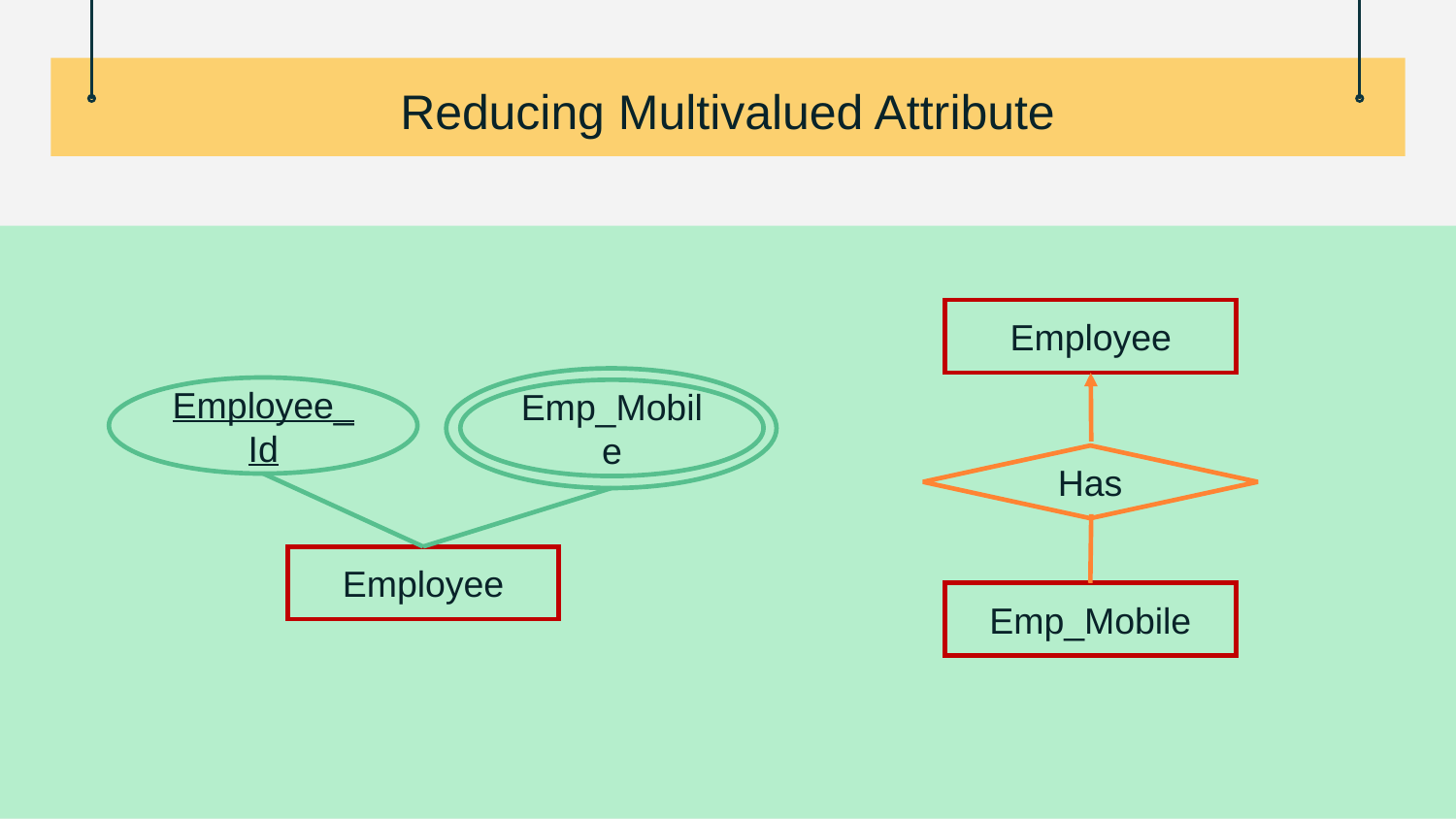

# Reducing Multivalued Attribute
Employee

Employee_Id
Emp_Mobile
Has
Employee
Emp_Mobile